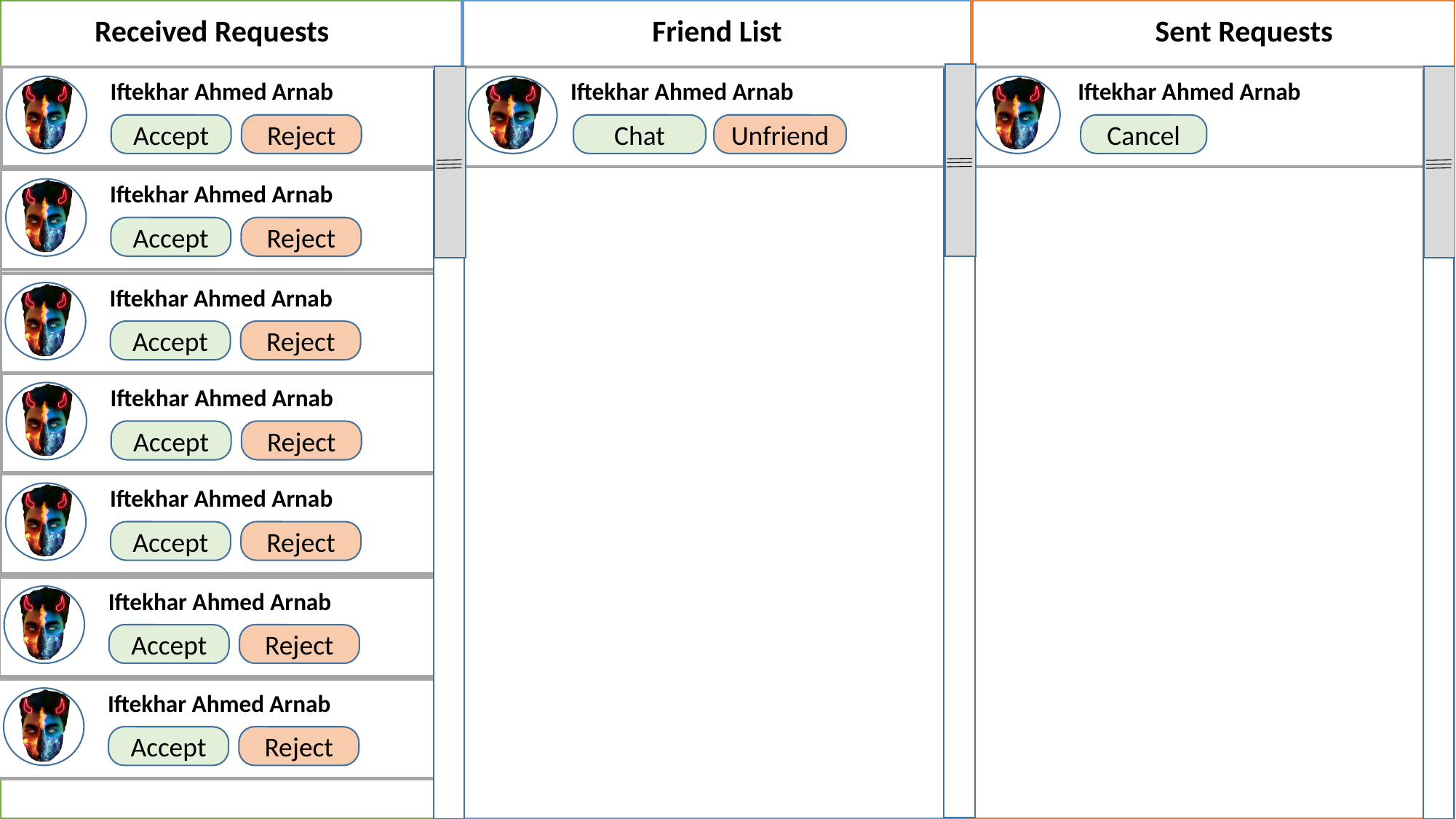

Received Requests
Friend List
Sent Requests

Iftekhar Ahmed Arnab
Iftekhar Ahmed Arnab
Iftekhar Ahmed Arnab

Reject
Unfriend
Accept
Chat
Cancel

Iftekhar Ahmed Arnab

Reject
Accept

Iftekhar Ahmed Arnab

Reject
Accept

Iftekhar Ahmed Arnab

Reject
Accept

Iftekhar Ahmed Arnab

Reject
Accept

Iftekhar Ahmed Arnab

Reject
Accept

Iftekhar Ahmed Arnab

Reject
Accept